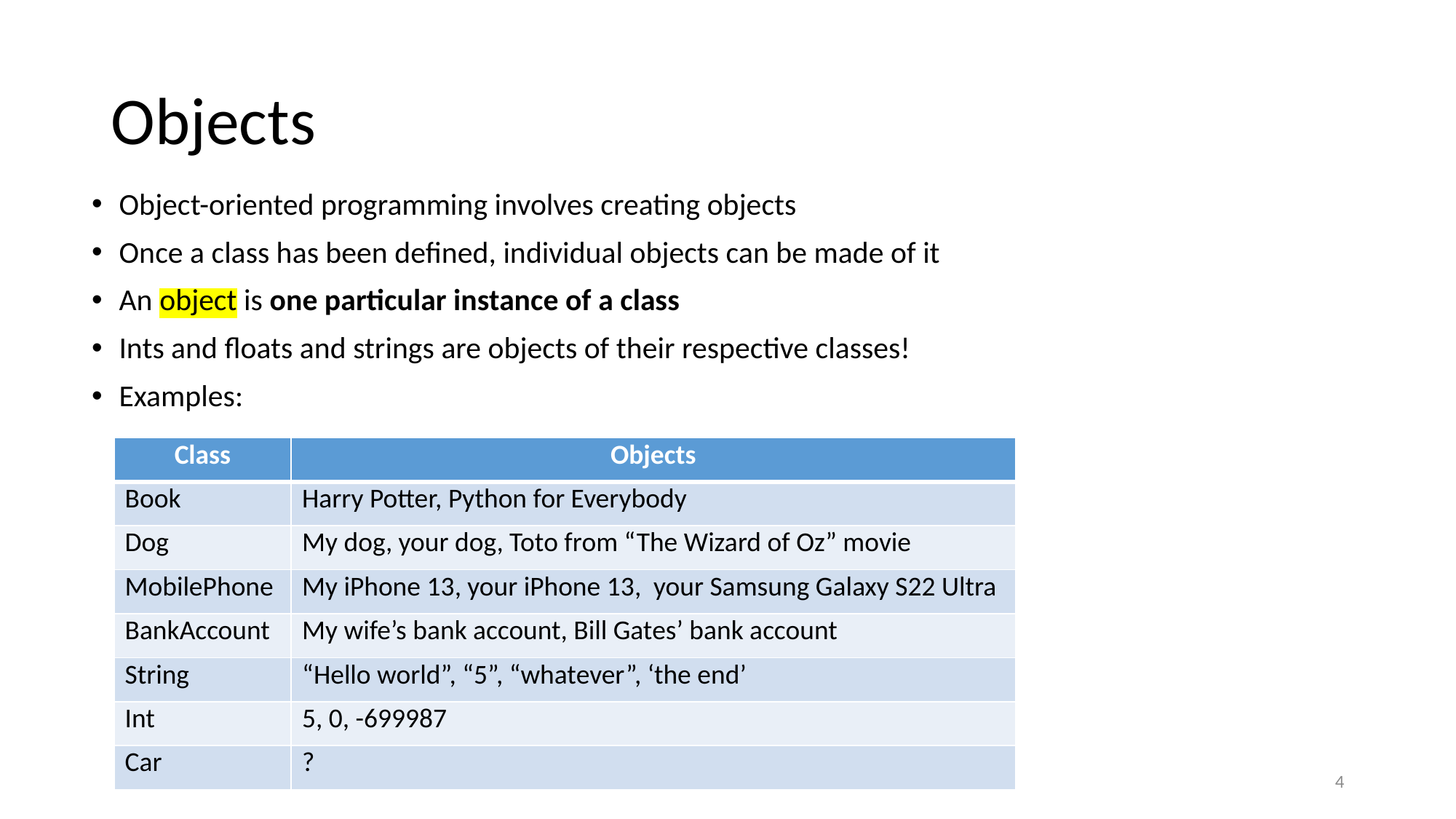

# Objects
Object-oriented programming involves creating objects
Once a class has been defined, individual objects can be made of it
An object is one particular instance of a class
Ints and floats and strings are objects of their respective classes!
Examples:

| Class | Objects |
| --- | --- |
| Book | Harry Potter, Python for Everybody |
| Dog | My dog, your dog, Toto from “The Wizard of Oz” movie |
| MobilePhone | My iPhone 13, your iPhone 13, your Samsung Galaxy S22 Ultra |
| BankAccount | My wife’s bank account, Bill Gates’ bank account |
| String | “Hello world”, “5”, “whatever”, ‘the end’ |
| Int | 5, 0, -699987 |
| Car | ? |
1516 Lesson 11 - OOP
4